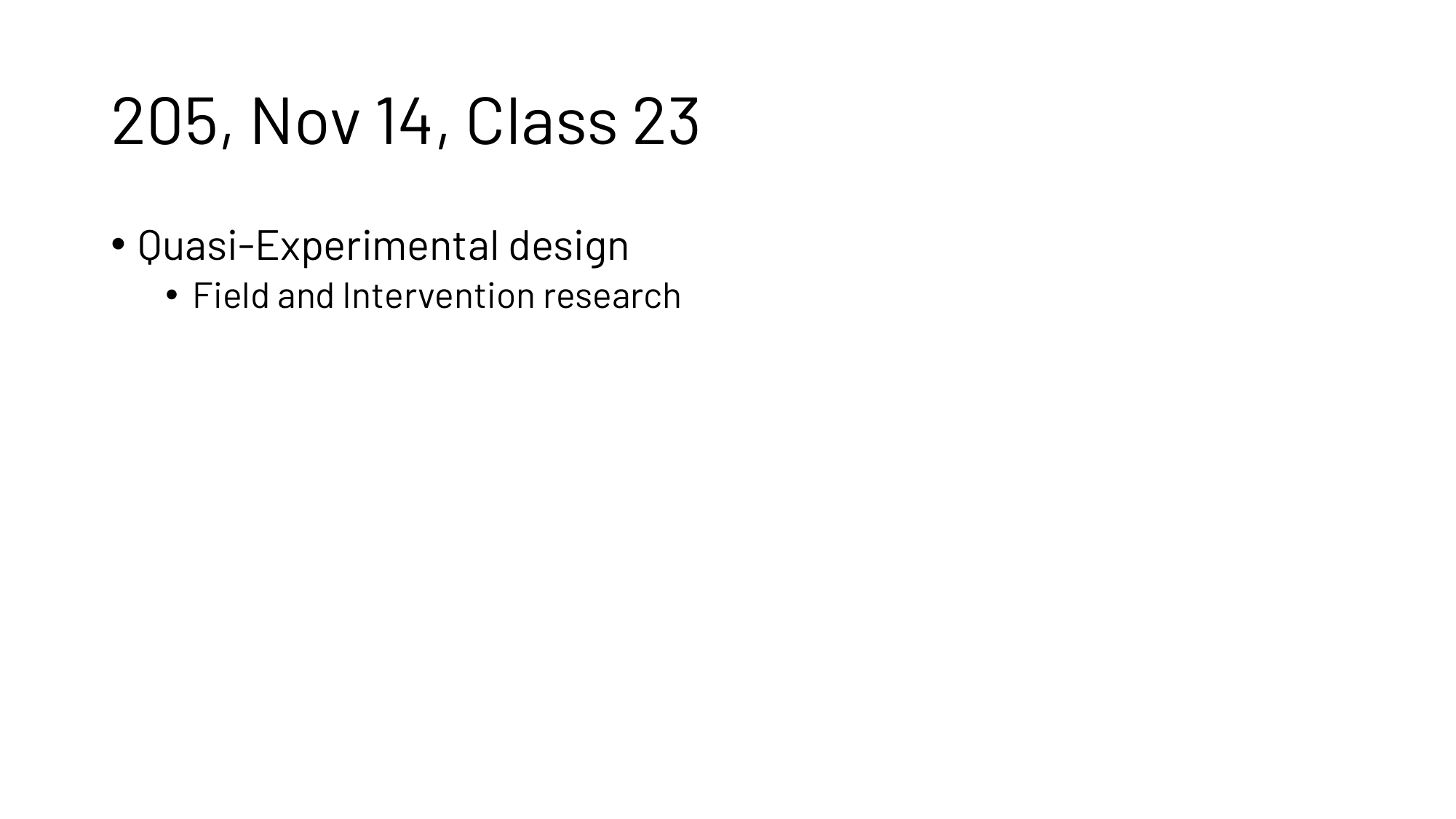

# 205, Nov 14, Class 23
Quasi-Experimental design
Field and Intervention research